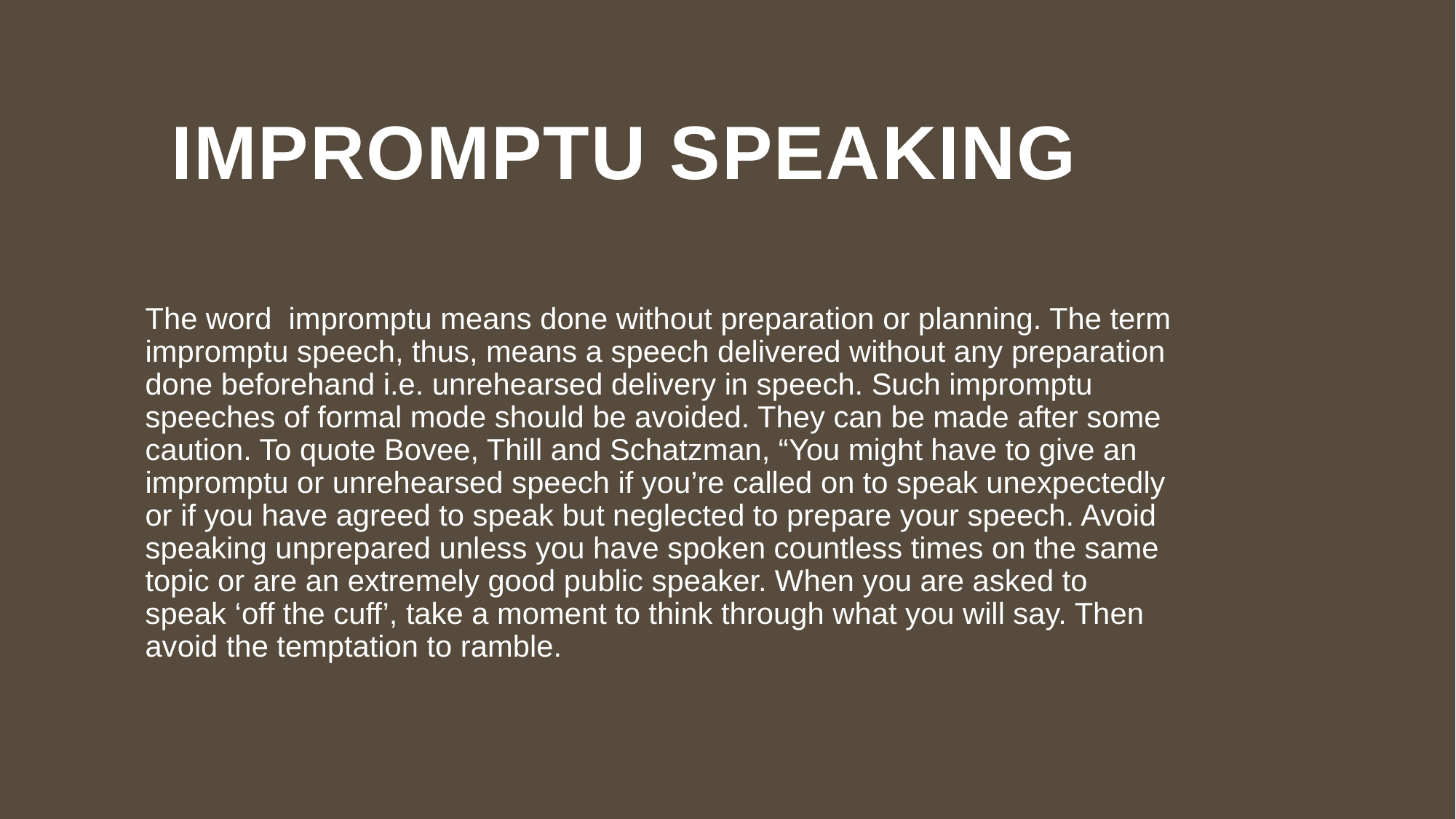

Impromptu Speaking
The word  impromptu means done without preparation or planning. The term impromptu speech, thus, means a speech delivered without any preparation done beforehand i.e. unrehearsed delivery in speech. Such impromptu speeches of formal mode should be avoided. They can be made after some caution. To quote Bovee, Thill and Schatzman, “You might have to give an impromptu or unrehearsed speech if you’re called on to speak unexpectedly or if you have agreed to speak but neglected to prepare your speech. Avoid speaking unprepared unless you have spoken countless times on the same topic or are an extremely good public speaker. When you are asked to speak ‘off the cuff’, take a moment to think through what you will say. Then avoid the temptation to ramble.